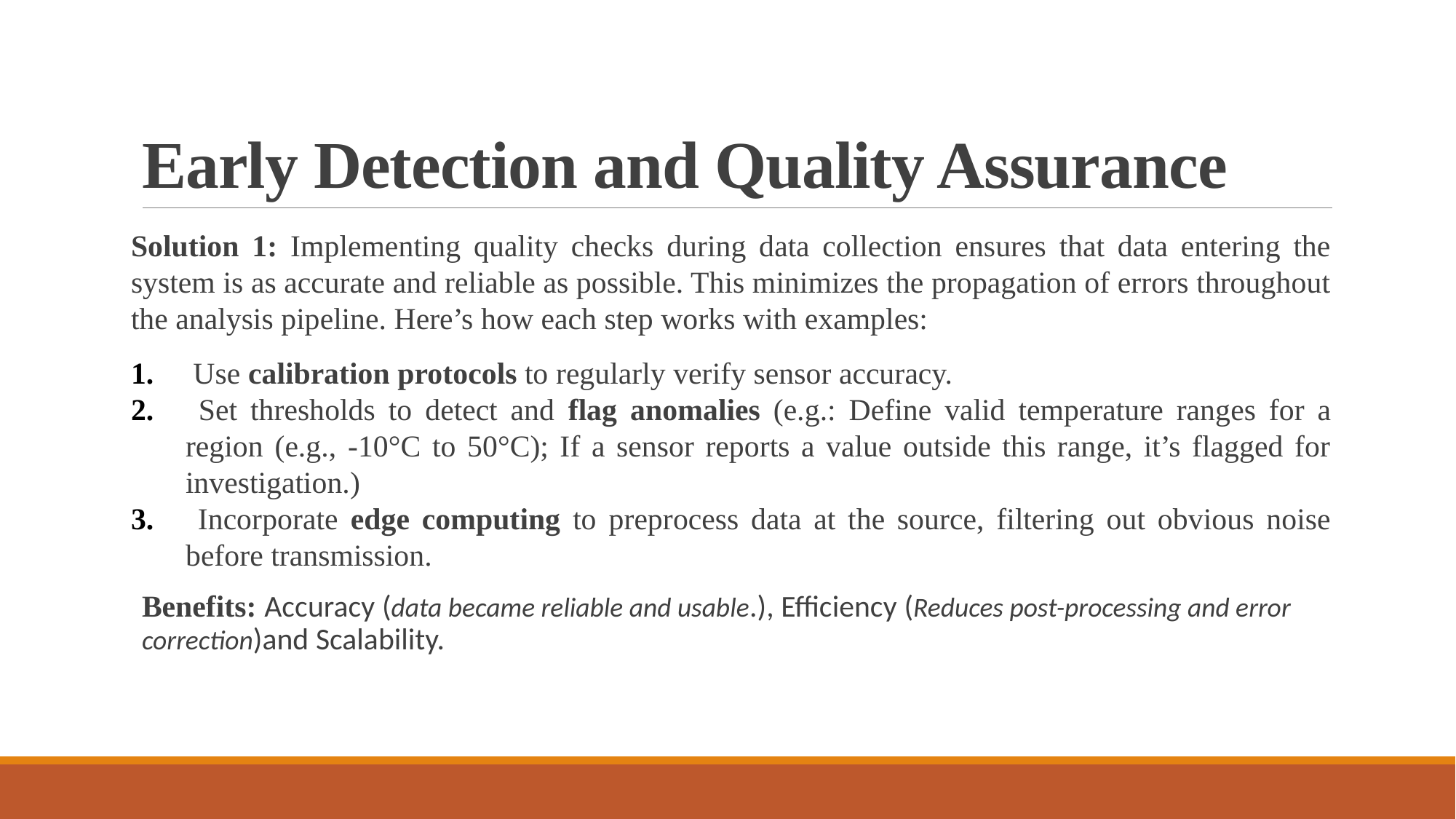

# Early Detection and Quality Assurance
Solution 1: Implementing quality checks during data collection ensures that data entering the system is as accurate and reliable as possible. This minimizes the propagation of errors throughout the analysis pipeline. Here’s how each step works with examples:
 Use calibration protocols to regularly verify sensor accuracy.
 Set thresholds to detect and flag anomalies (e.g.: Define valid temperature ranges for a region (e.g., -10°C to 50°C); If a sensor reports a value outside this range, it’s flagged for investigation.)
 Incorporate edge computing to preprocess data at the source, filtering out obvious noise before transmission.
Benefits: Accuracy (data became reliable and usable.), Efficiency (Reduces post-processing and error correction)and Scalability.